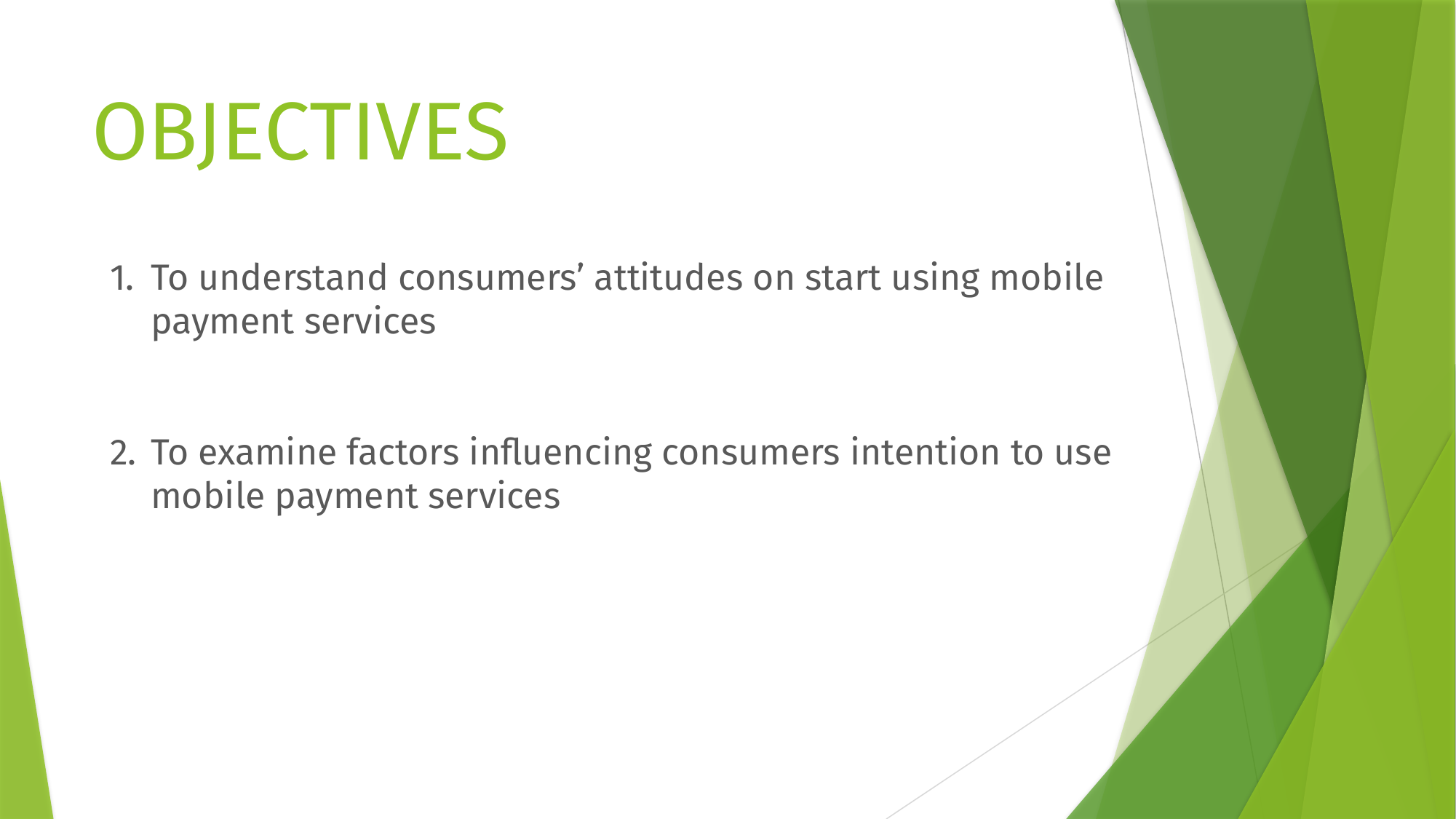

# OBJECTIVES
To understand consumers’ attitudes on start using mobile payment services

To examine factors influencing consumers intention to use mobile payment services